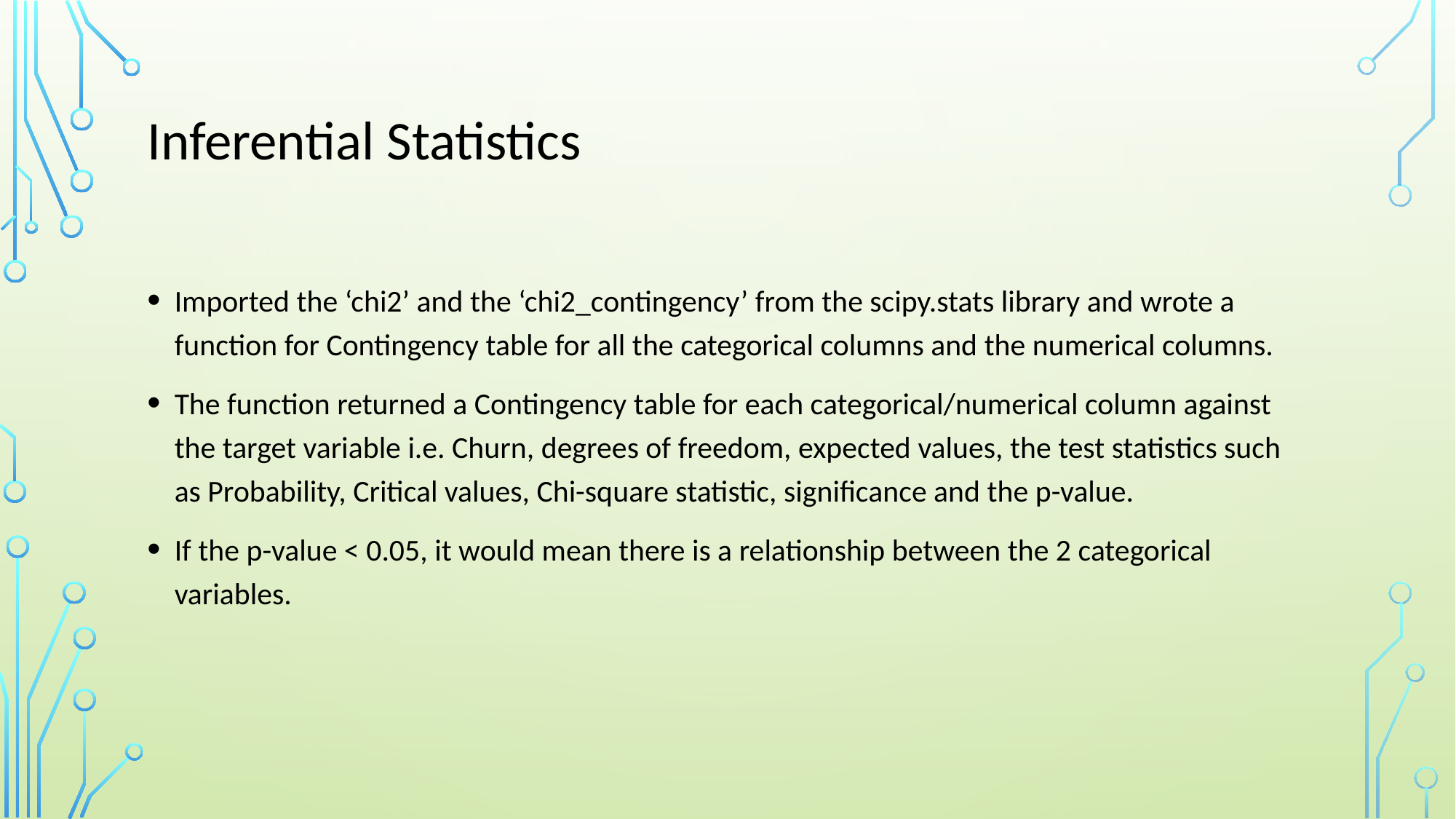

Inferential Statistics
Imported the ‘chi2’ and the ‘chi2_contingency’ from the scipy.stats library and wrote a function for Contingency table for all the categorical columns and the numerical columns.
The function returned a Contingency table for each categorical/numerical column against the target variable i.e. Churn, degrees of freedom, expected values, the test statistics such as Probability, Critical values, Chi-square statistic, significance and the p-value.
If the p-value < 0.05, it would mean there is a relationship between the 2 categorical variables.